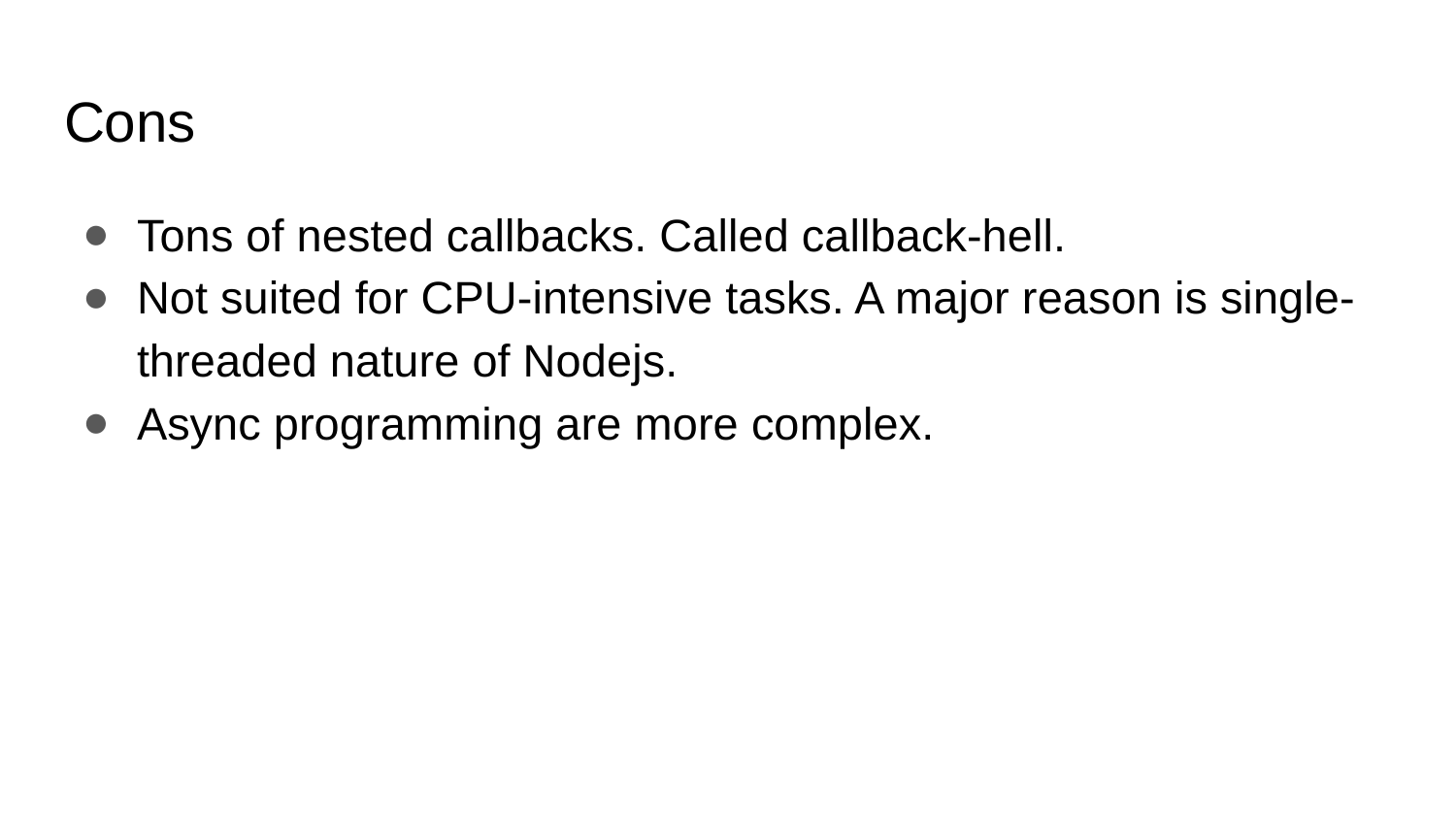

# Cons
Tons of nested callbacks. Called callback-hell.
Not suited for CPU-intensive tasks. A major reason is single-threaded nature of Nodejs.
Async programming are more complex.